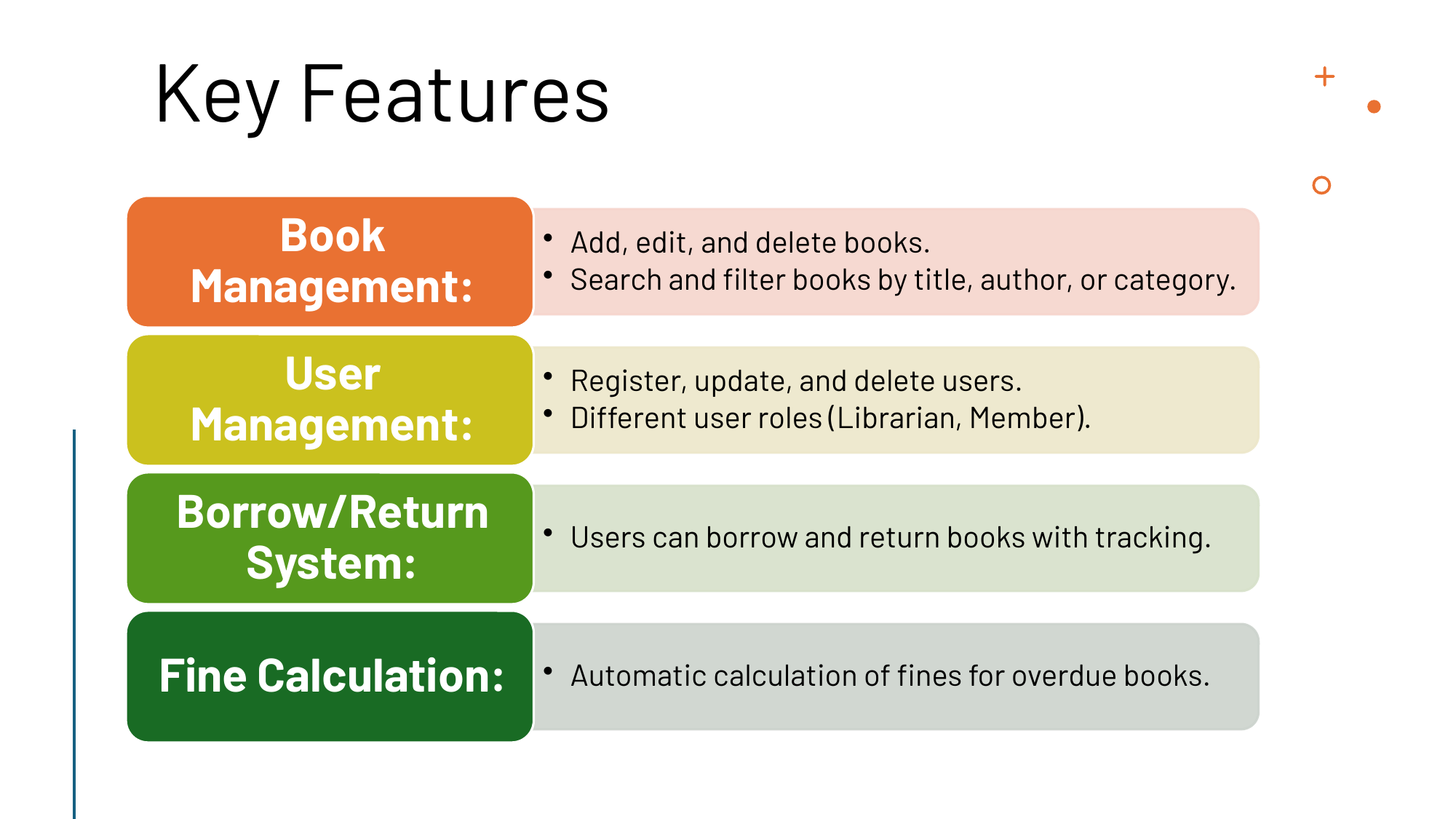

# Key Features

Add, edit, and delete books.
Search and filter books by title, author, or category.
Book Management:
Register, update, and delete users.
Different user roles (Librarian, Member).
User Management:
Users can borrow and return books with tracking.
Borrow/Return System:
Automatic calculation of fines for overdue books.
Fine Calculation: